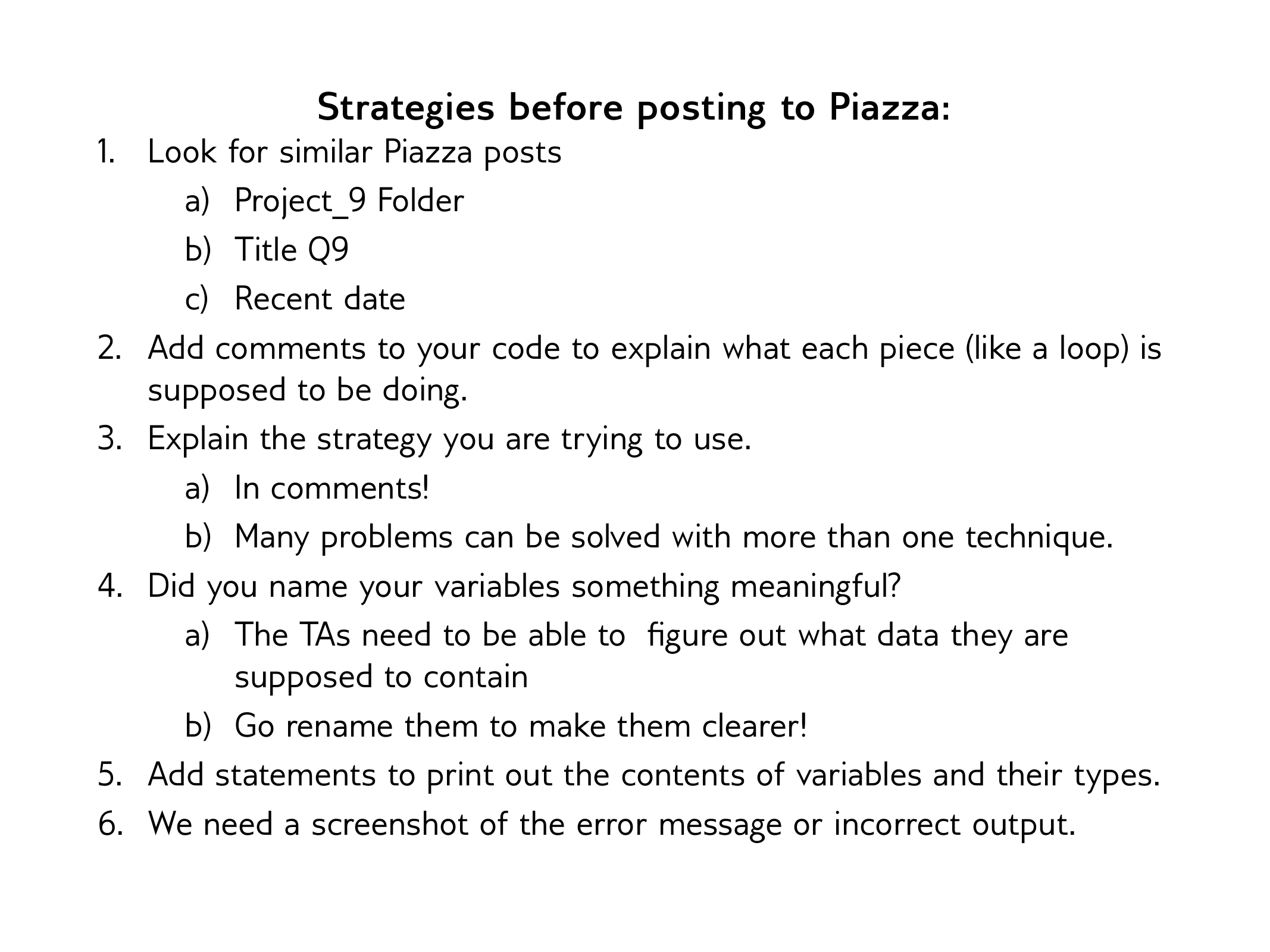

Strategies before posting to Piazza:
Look for similar Piazza posts
Project_9 Folder
Title Q9
Recent date
Add comments to your code to explain what each piece (like a loop) is supposed to be doing.
Explain the strategy you are trying to use.
In comments!
Many problems can be solved with more than one technique.
Did you name your variables something meaningful?
The TAs need to be able to  figure out what data they are supposed to contain
Go rename them to make them clearer!
Add statements to print out the contents of variables and their types.
We need a screenshot of the error message or incorrect output.